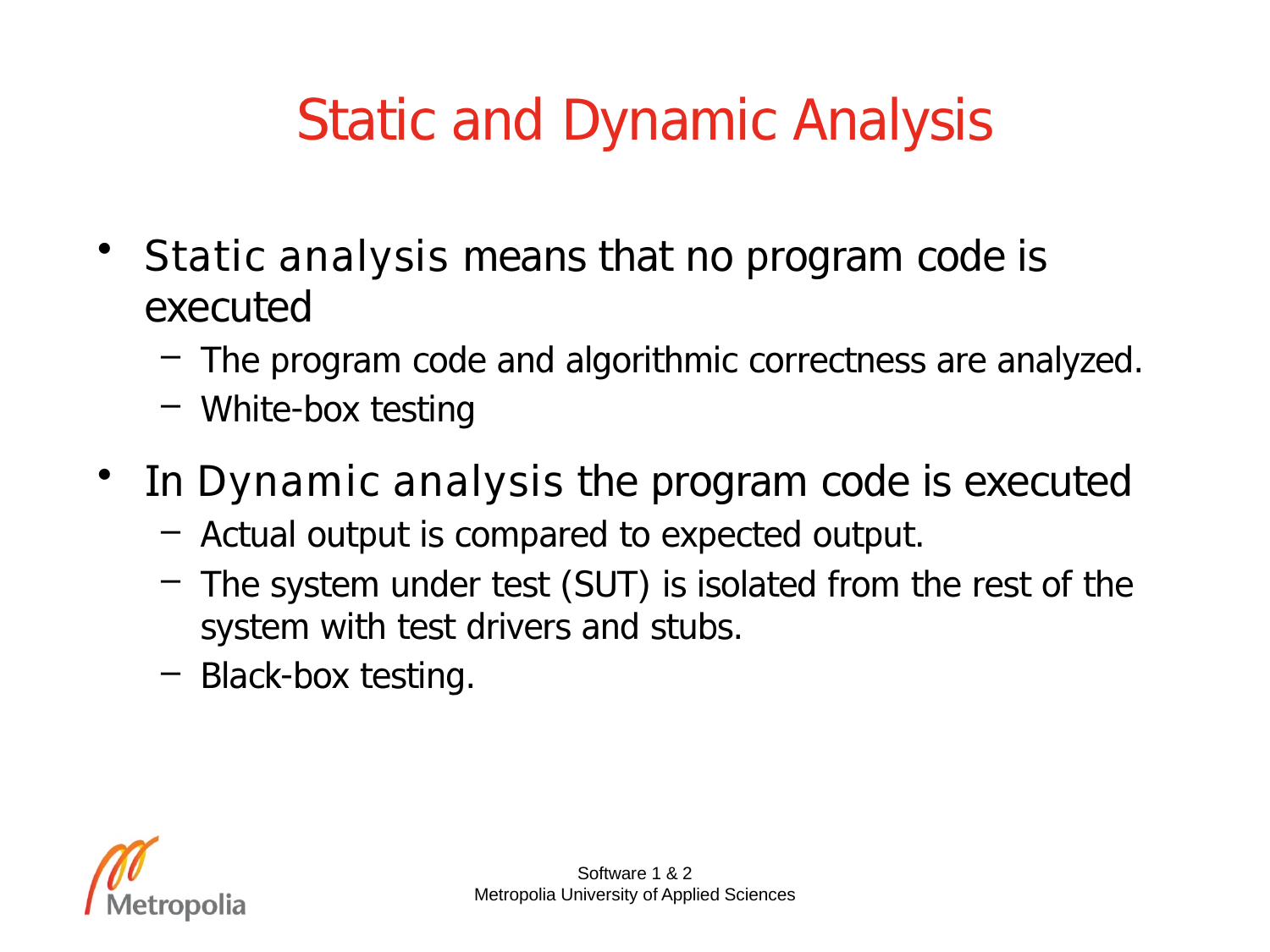

# Static and Dynamic Analysis
Static analysis means that no program code is executed
The program code and algorithmic correctness are analyzed.
White-box testing
In Dynamic analysis the program code is executed
Actual output is compared to expected output.
The system under test (SUT) is isolated from the rest of the system with test drivers and stubs.
Black-box testing.
Software 1 & 2
Metropolia University of Applied Sciences